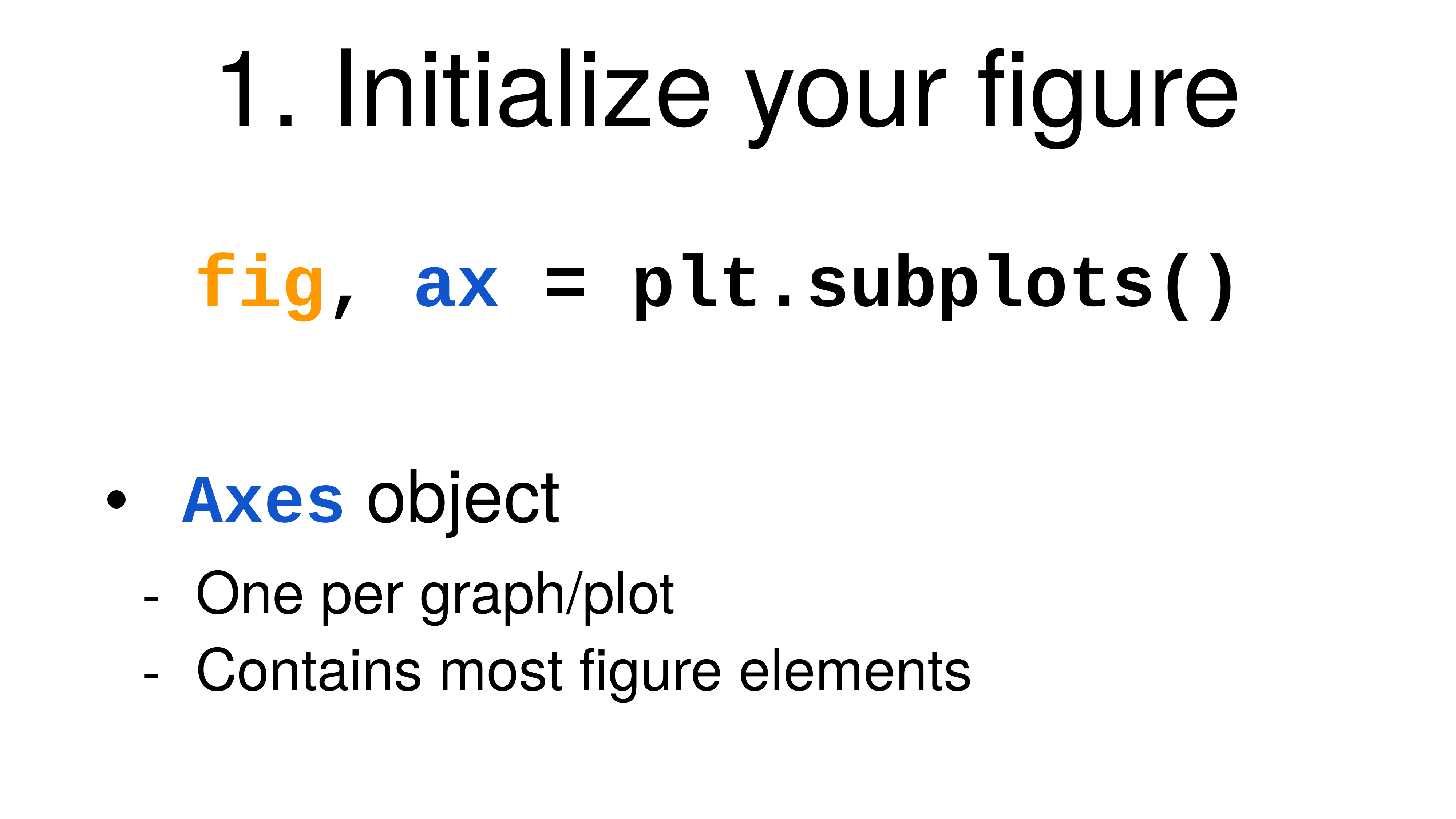

# 1. Initialize your figure
fig, ax = plt.subplots()

  Axes object
 One per graph/plot
 Contains most figure elements